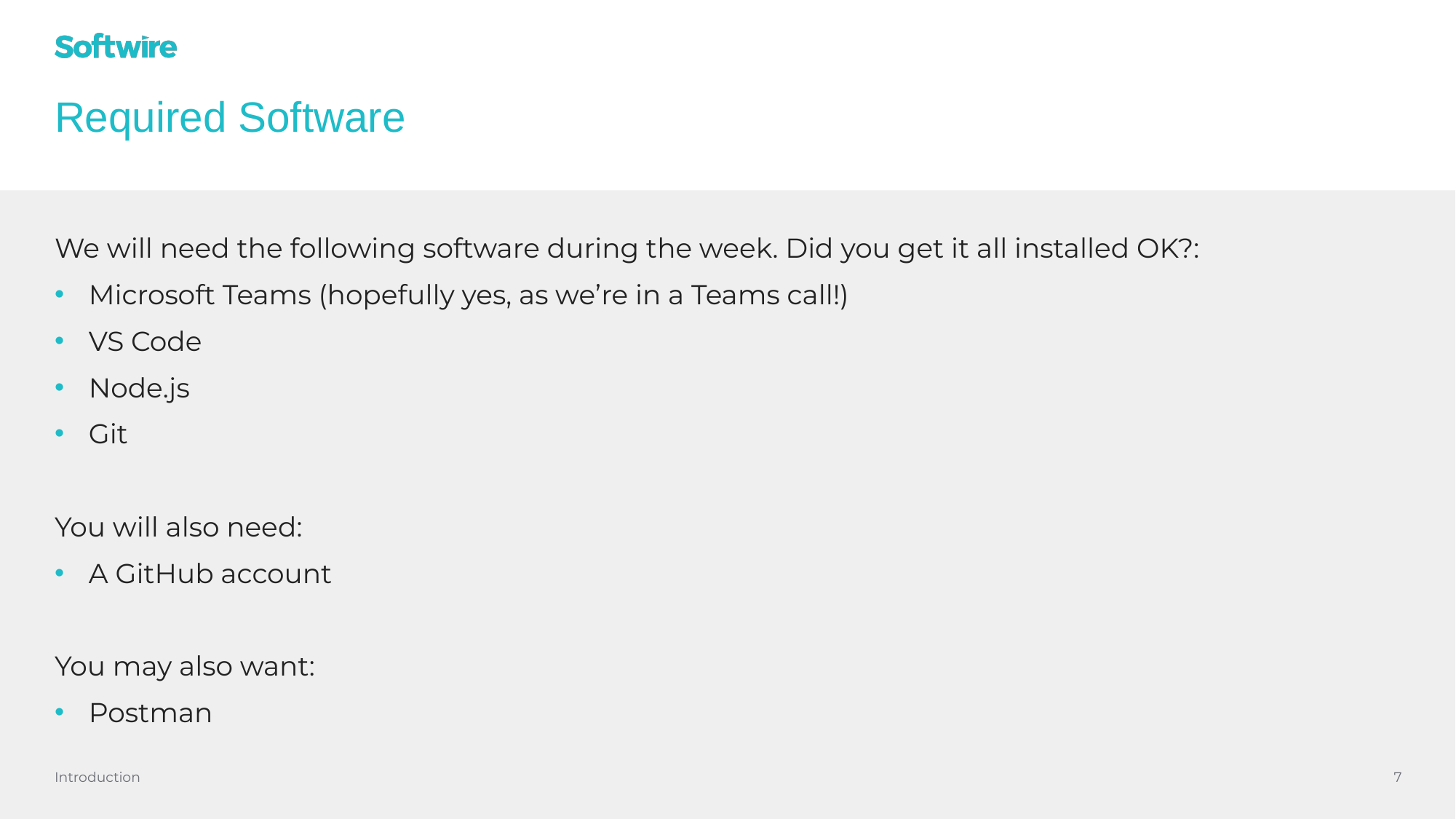

# Required Software
We will need the following software during the week. Did you get it all installed OK?:
Microsoft Teams (hopefully yes, as we’re in a Teams call!)
VS Code
Node.js
Git

You will also need:
A GitHub account

You may also want:
Postman
Introduction
7